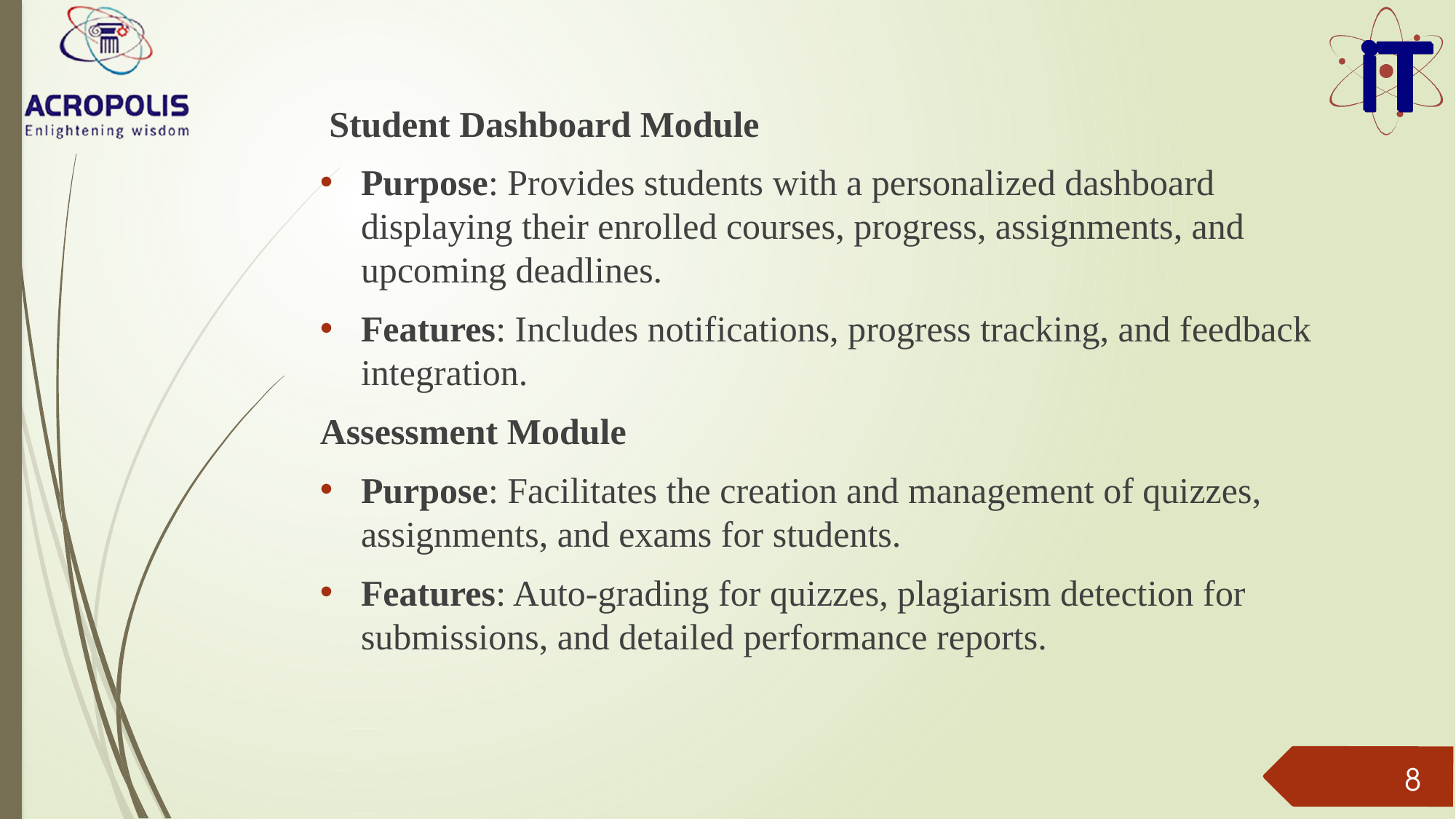

Student Dashboard Module
Purpose: Provides students with a personalized dashboard displaying their enrolled courses, progress, assignments, and upcoming deadlines.
Features: Includes notifications, progress tracking, and feedback integration.
Assessment Module
Purpose: Facilitates the creation and management of quizzes, assignments, and exams for students.
Features: Auto-grading for quizzes, plagiarism detection for submissions, and detailed performance reports.

8